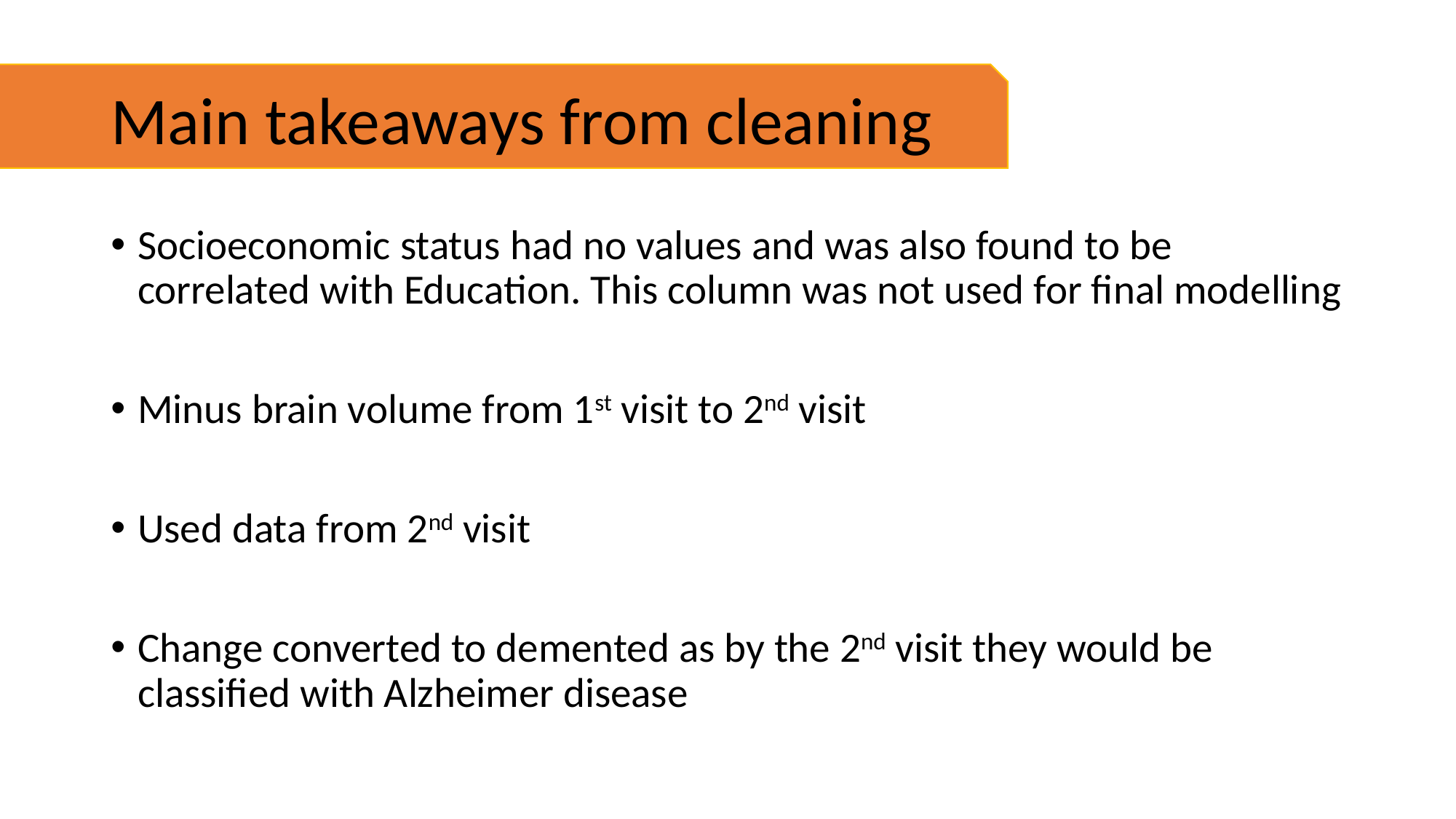

# Main takeaways from cleaning

Socioeconomic status had no values and was also found to be correlated with Education. This column was not used for final modelling

Minus brain volume from 1st visit to 2nd visit

Used data from 2nd visit

Change converted to demented as by the 2nd visit they would be classified with Alzheimer disease